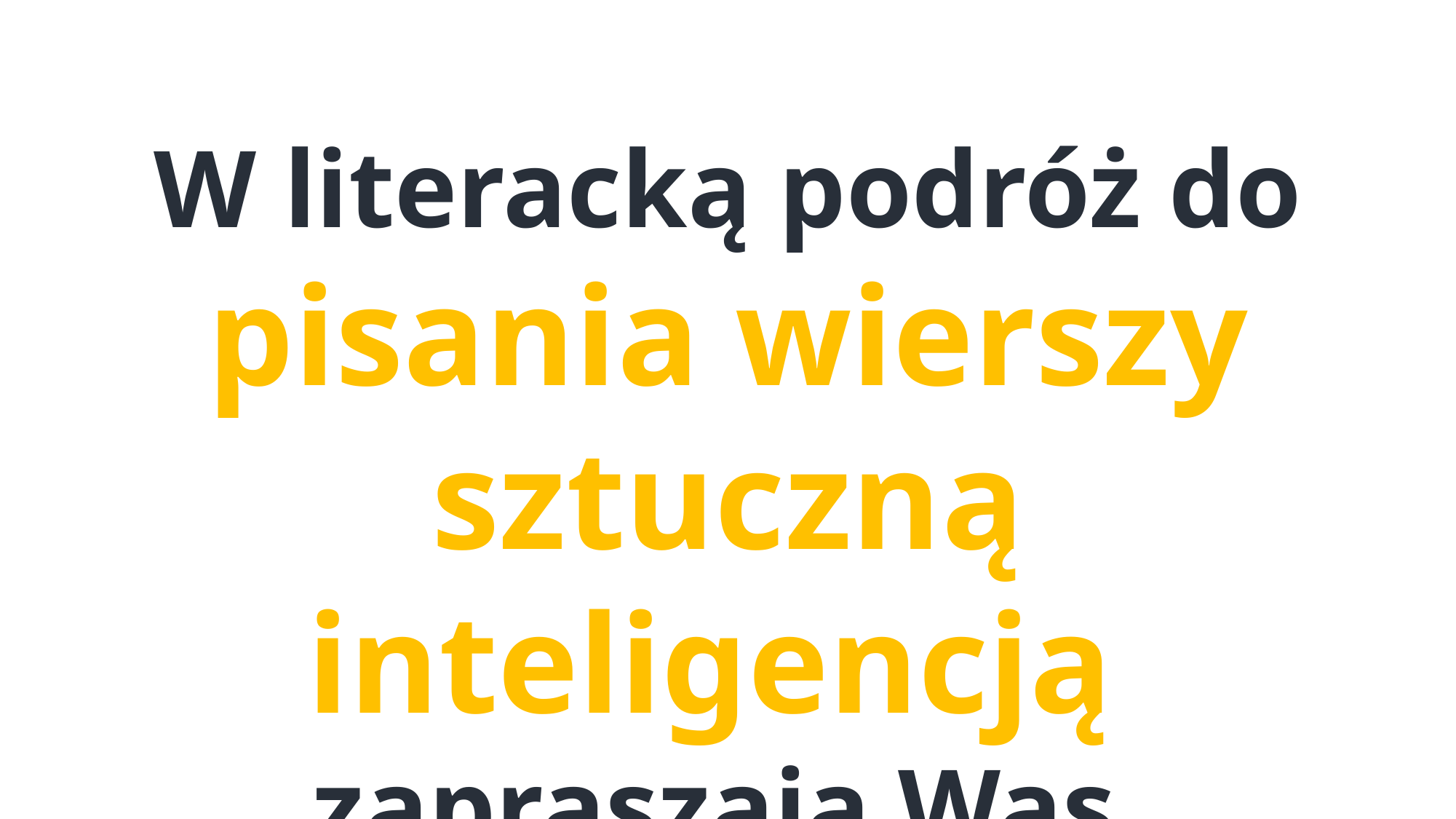

W literacką podróż do
pisania wierszy sztuczną inteligencją
zapraszają Was